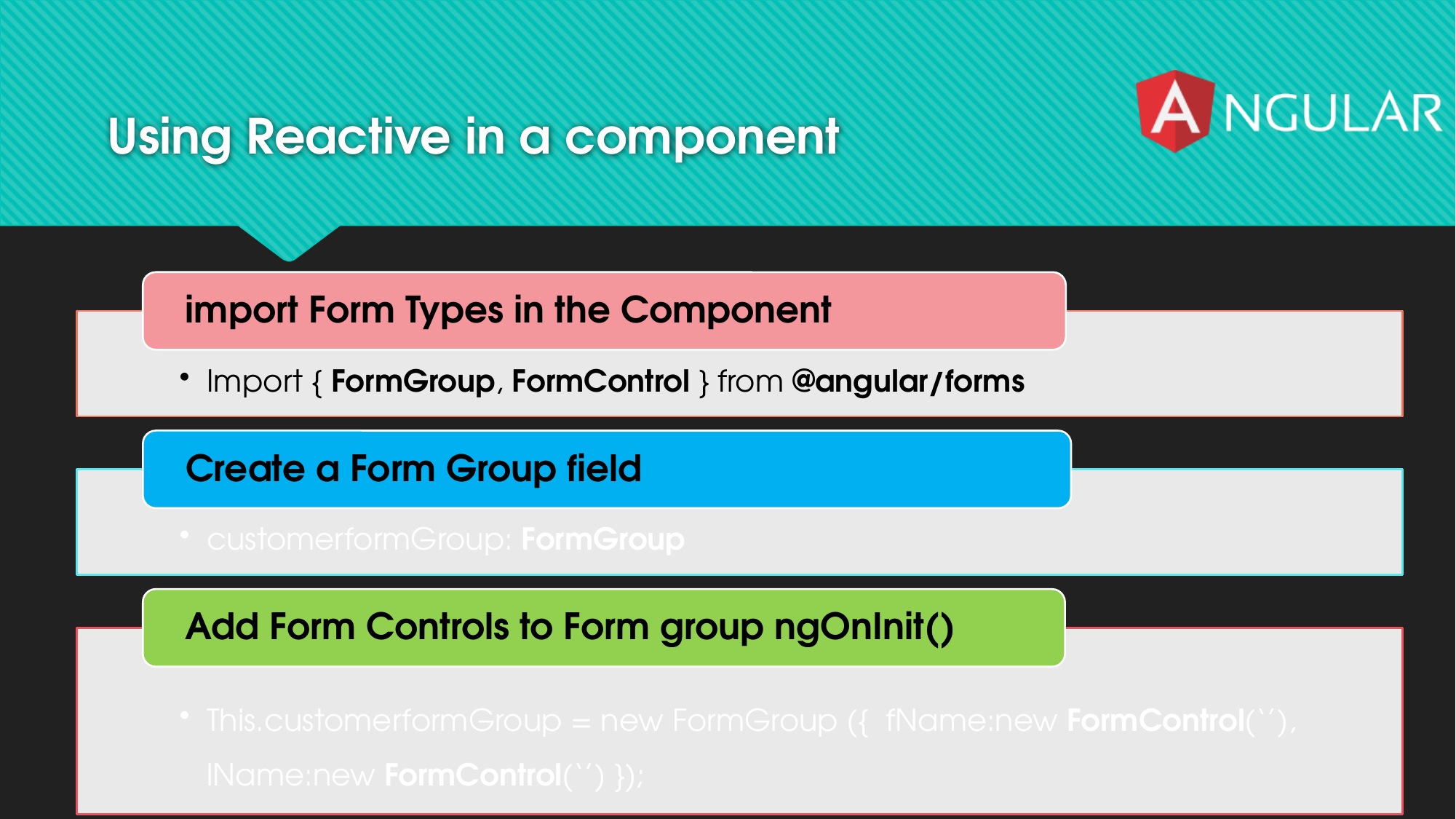

# Using Reactive in a component
Import { FormGroup, FormControl } from @angular/forms
import Form Types in the Component
customerformGroup: FormGroup
Create a Form Group field
This.customerformGroup = new FormGroup ({  fName:new FormControl(‘’), lName:new FormControl(‘’) });
Add Form Controls to Form group ngOnInit()